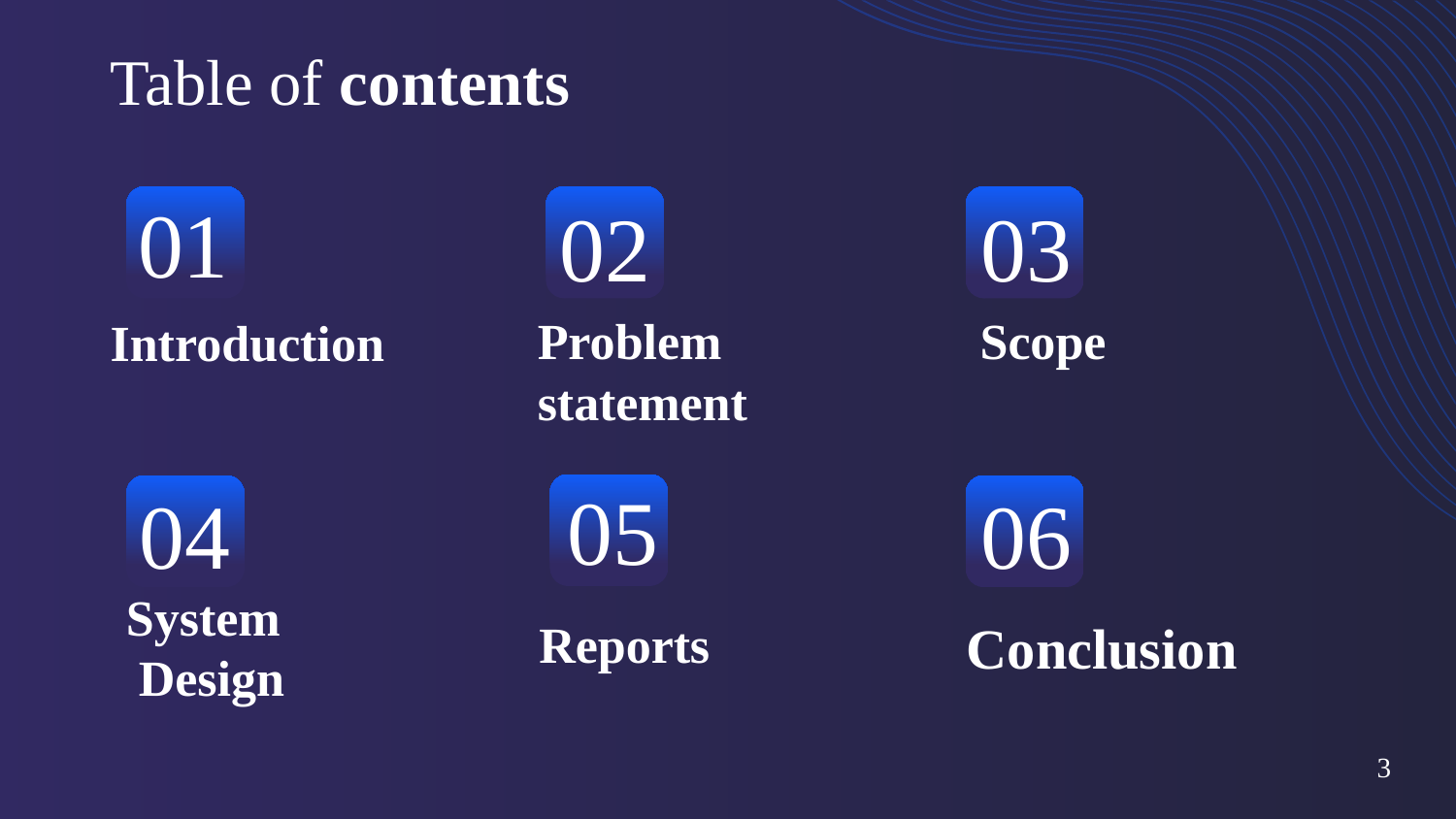

# Table of contents
01
02
03

Problem statement
Scope
Introduction
05
04
06

System
 Design
Conclusion
Reports
3